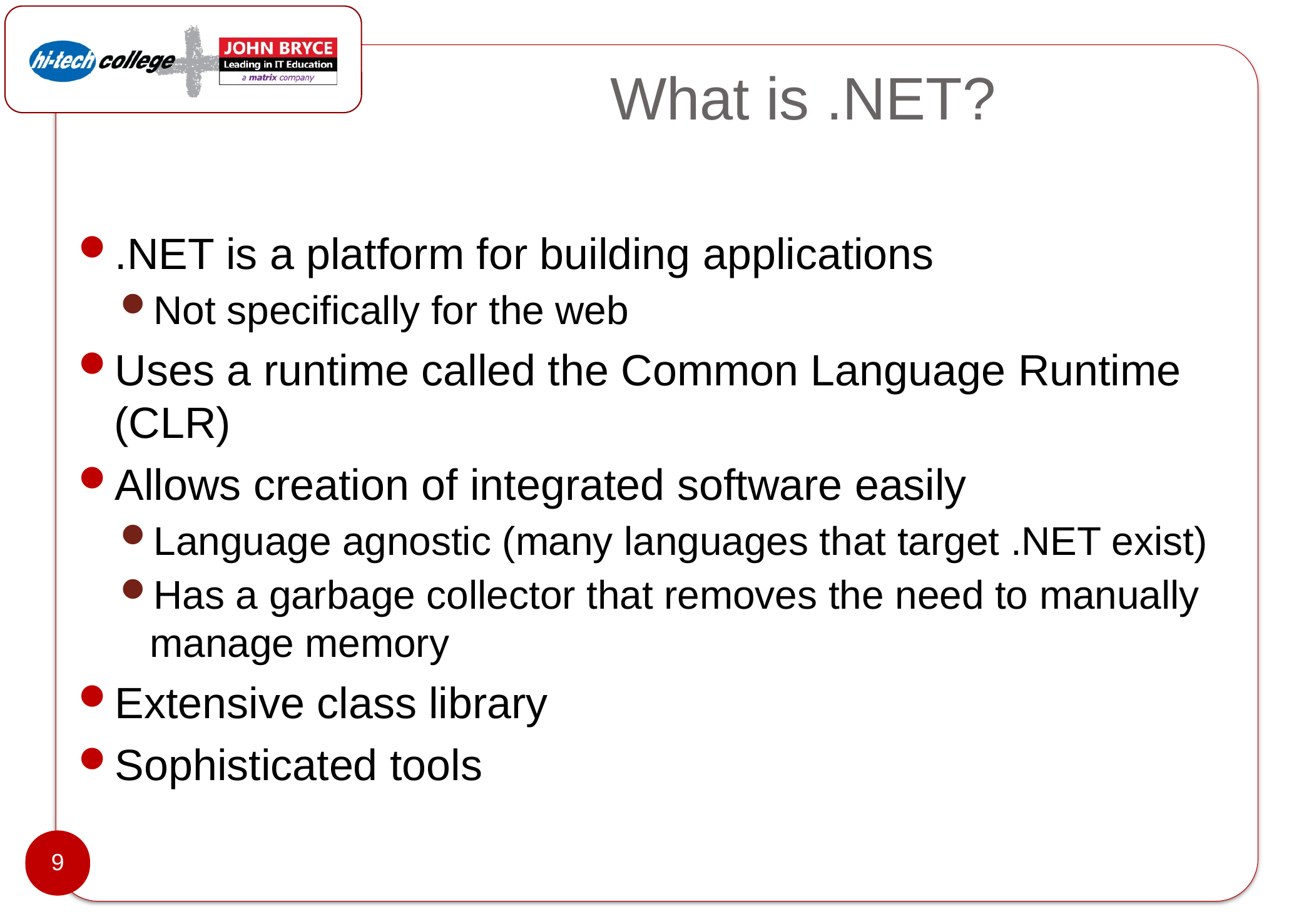

# What is .NET?
.NET is a platform for building applications
Not specifically for the web
Uses a runtime called the Common Language Runtime (CLR)
Allows creation of integrated software easily
Language agnostic (many languages that target .NET exist)
Has a garbage collector that removes the need to manually manage memory
Extensive class library
Sophisticated tools
9